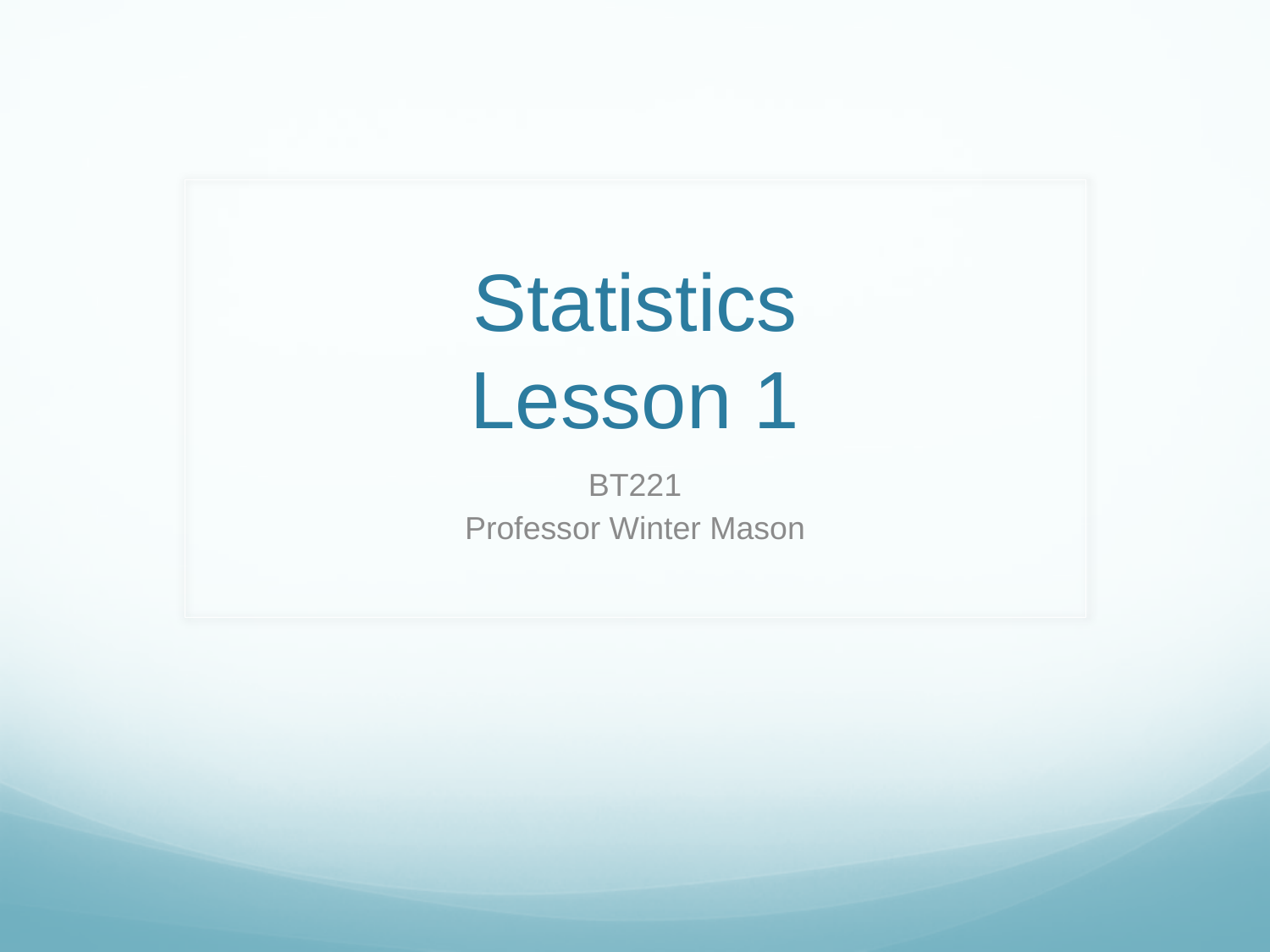

# Statistics Lesson 1
BT221
Professor Winter Mason